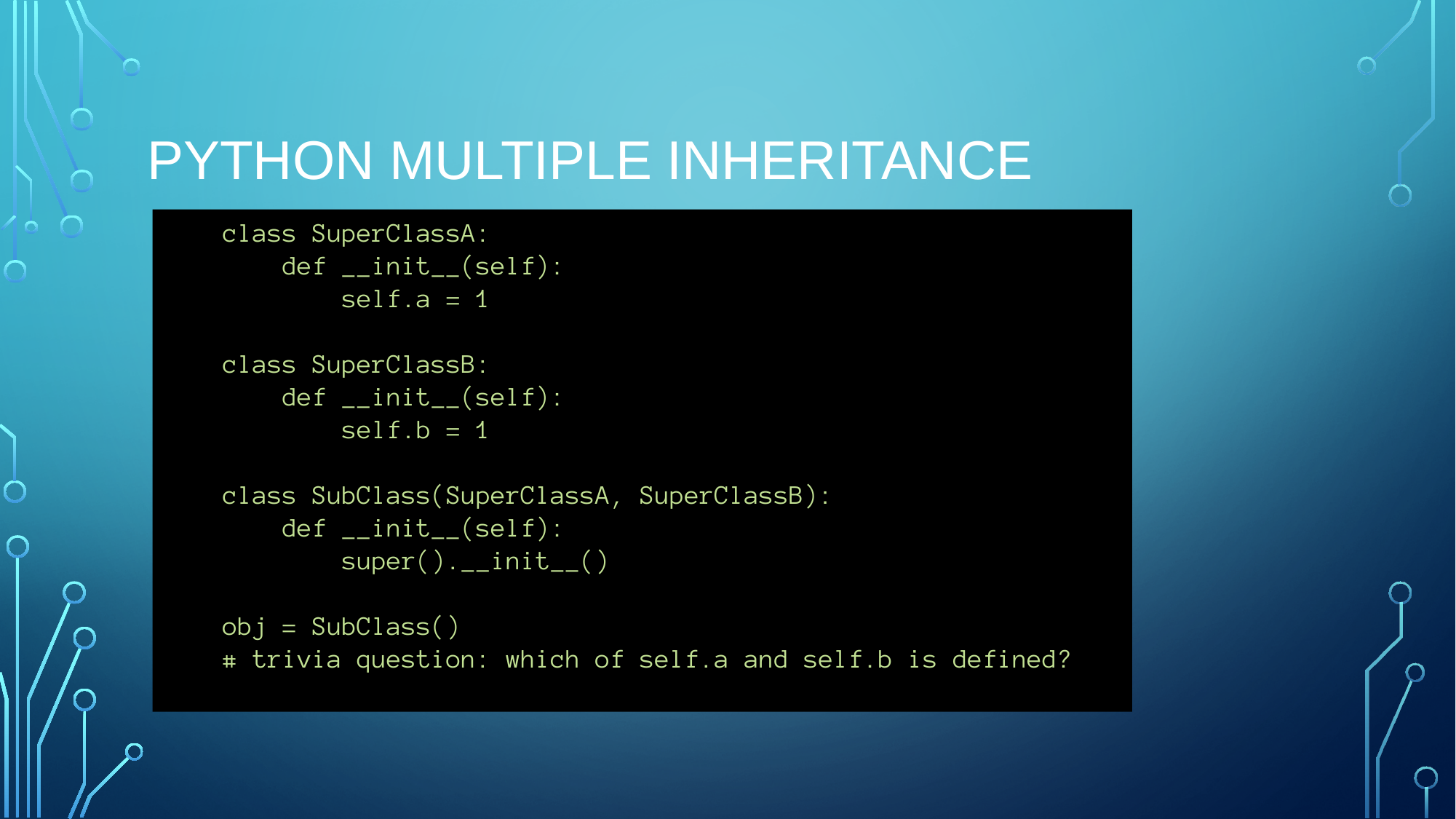

# Python multiple inheritance
    class SuperClassA:
        def __init__(self):
            self.a = 1

    class SuperClassB:
        def __init__(self):
            self.b = 1

    class SubClass(SuperClassA, SuperClassB):
        def __init__(self):
            super().__init__()

    obj = SubClass()
    # trivia question: which of self.a and self.b is defined?